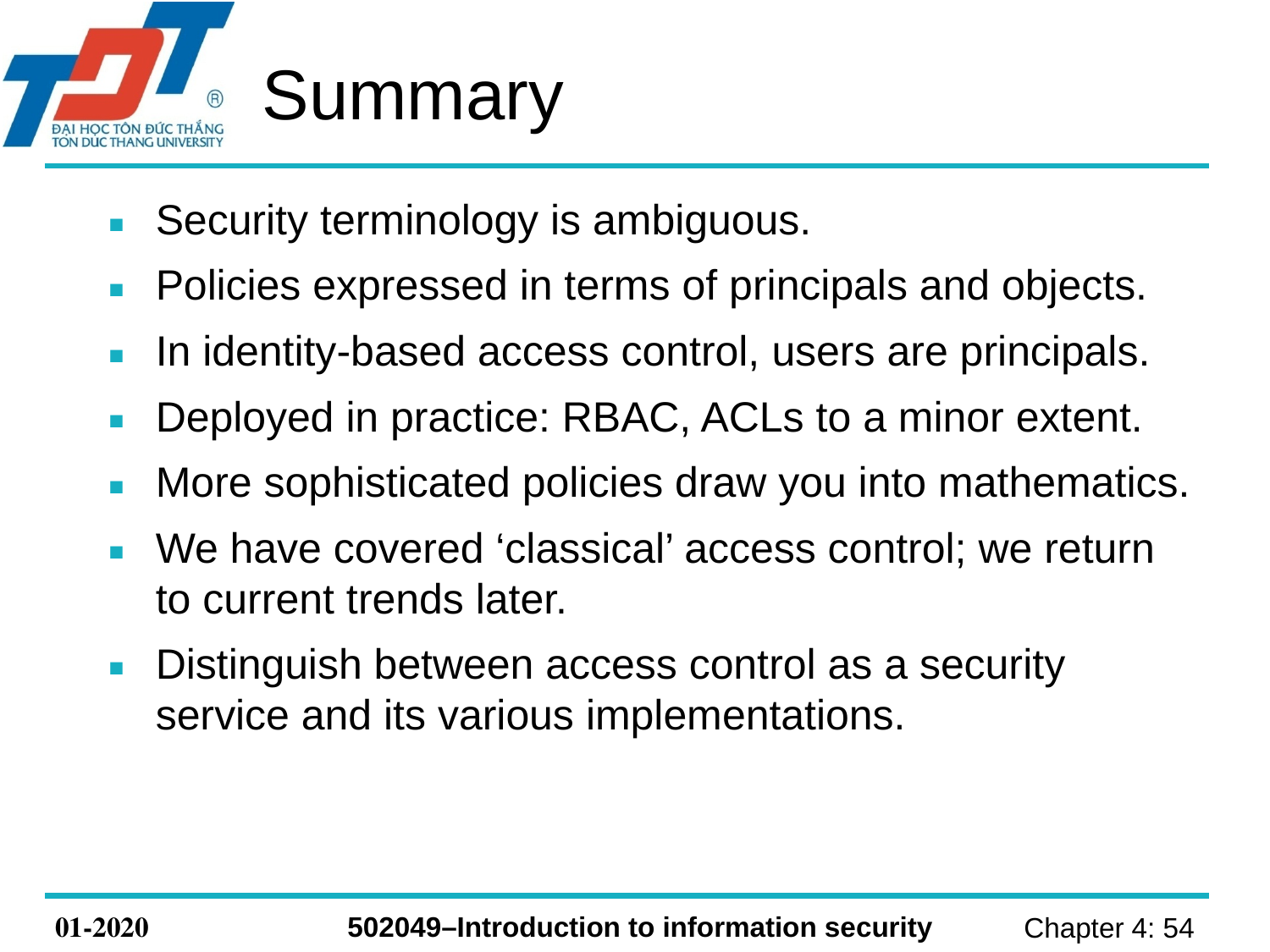

# Summary
Security terminology is ambiguous.
Policies expressed in terms of principals and objects.
In identity-based access control, users are principals.
Deployed in practice: RBAC, ACLs to a minor extent.
More sophisticated policies draw you into mathematics.
We have covered ‘classical’ access control; we return to current trends later.
Distinguish between access control as a security service and its various implementations.